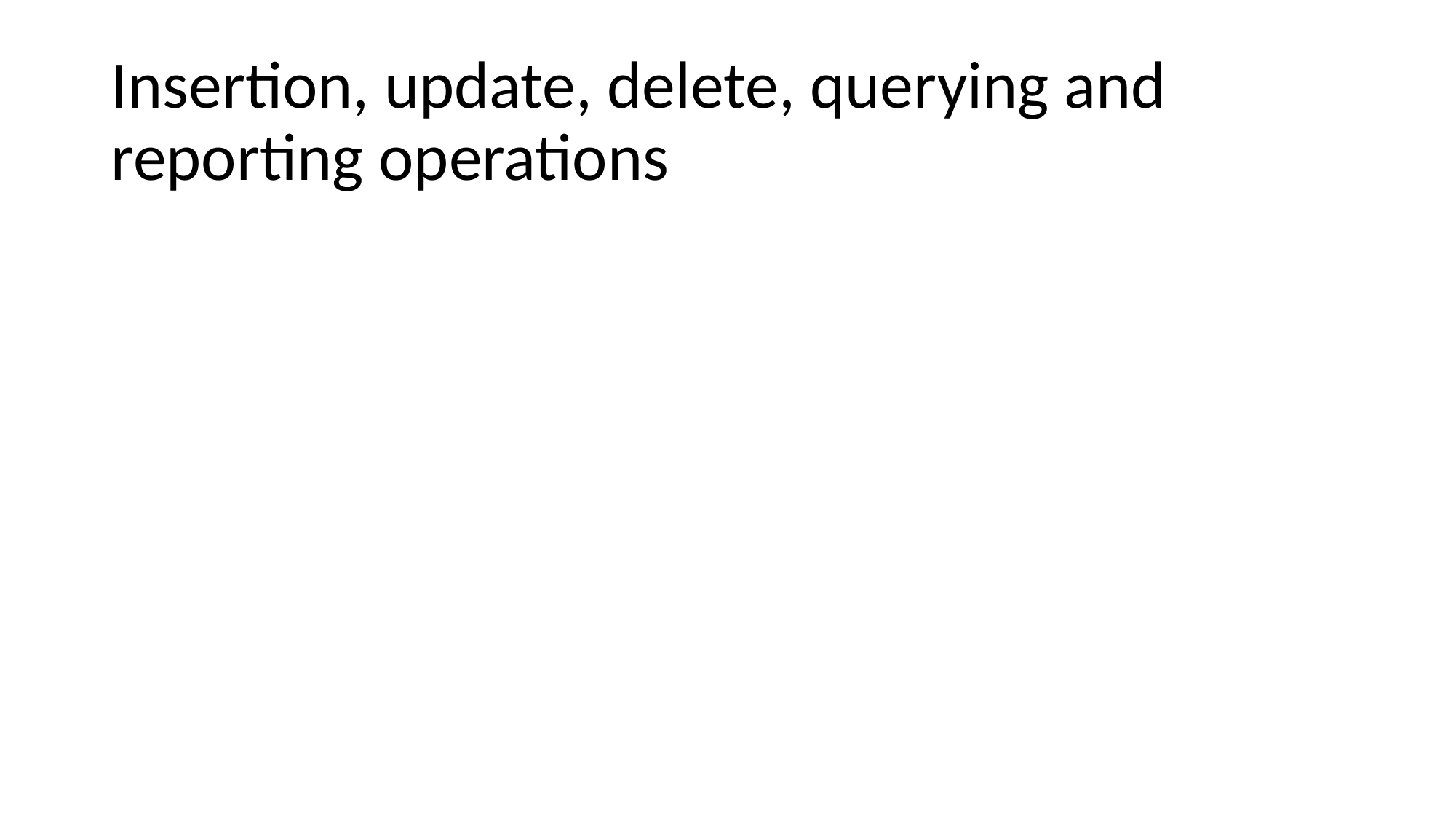

# Insertion, update, delete, querying and reporting operations